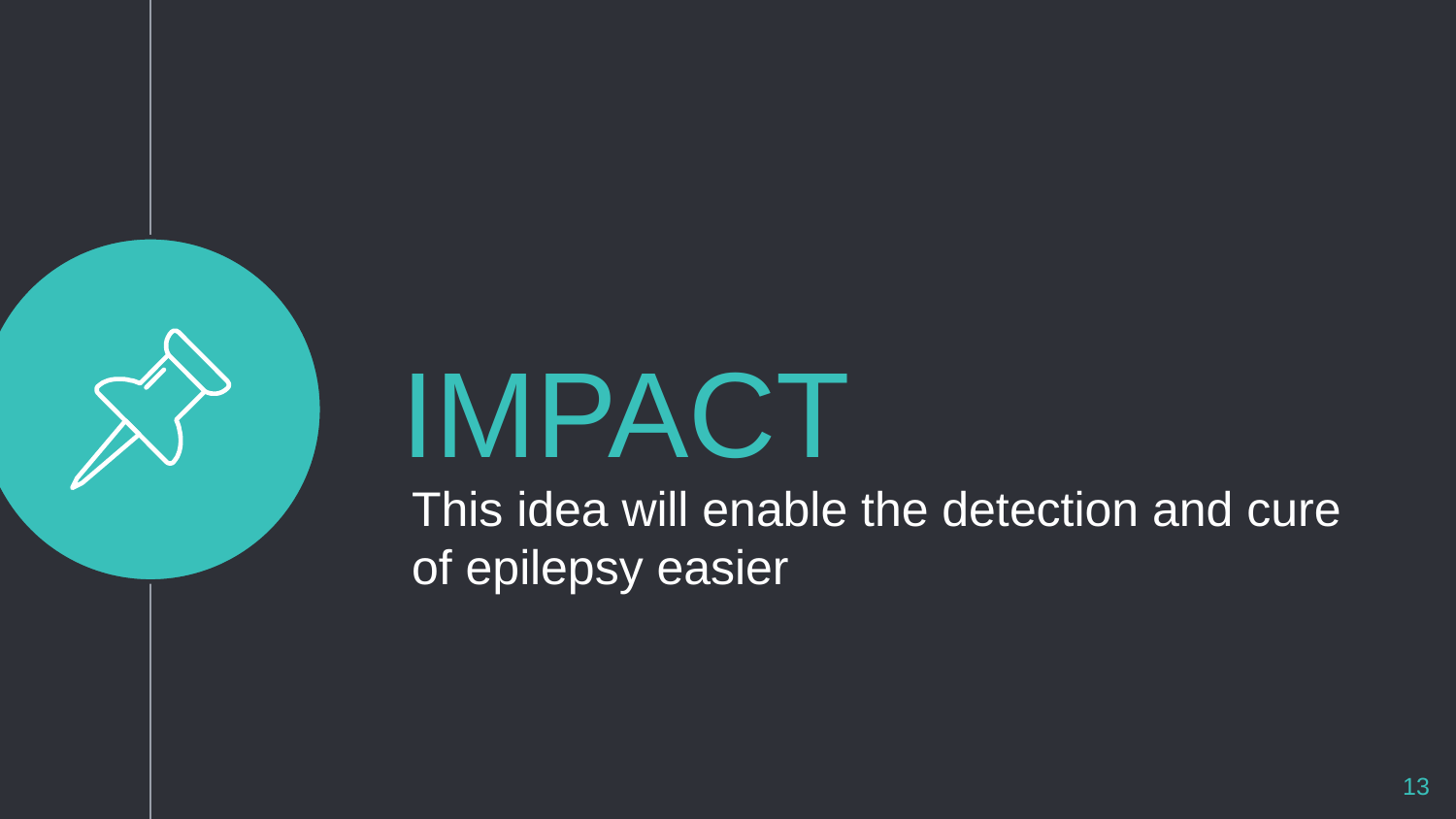

IMPACT

This idea will enable the detection and cure of epilepsy easier
13